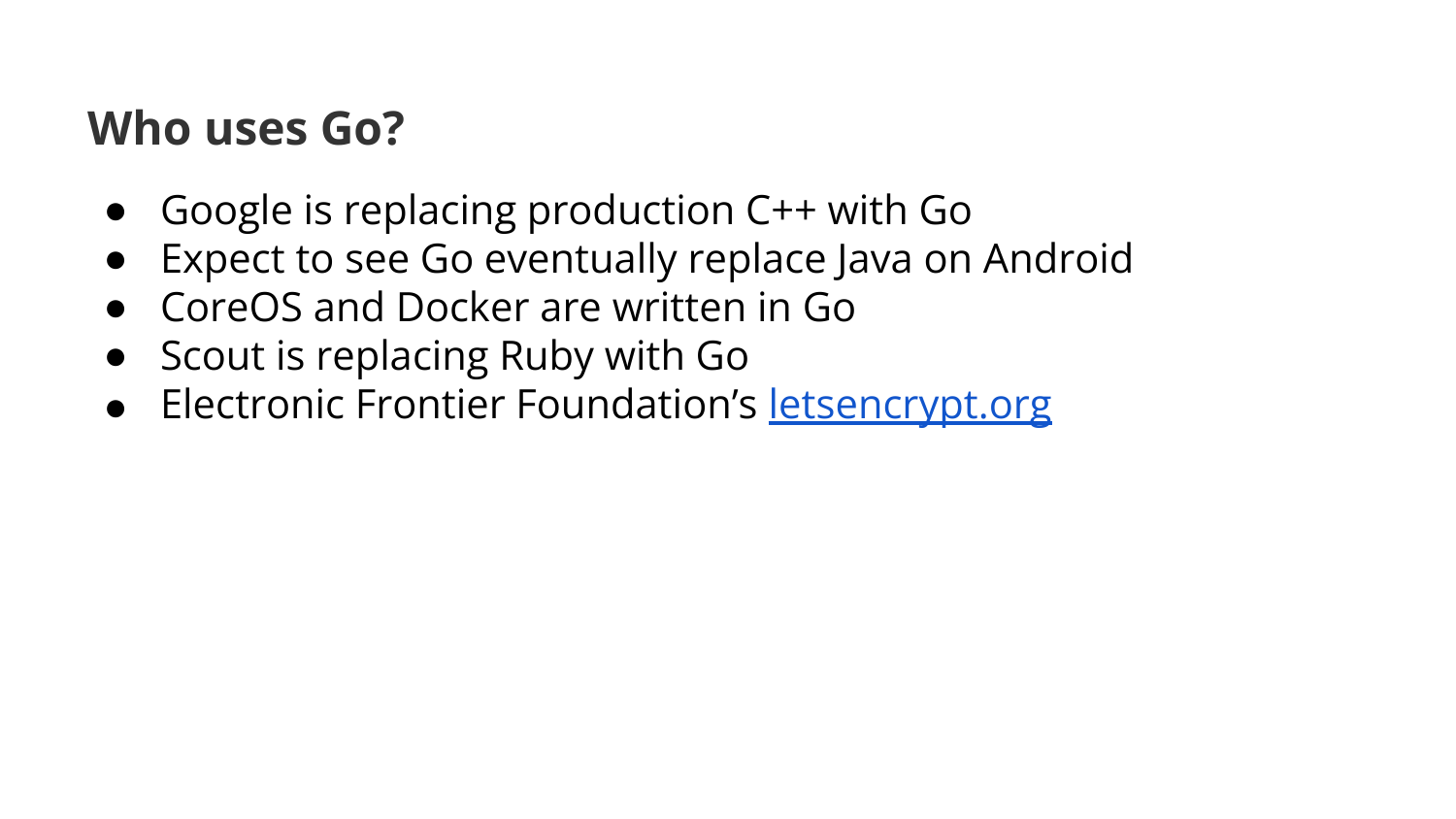

# Who uses Go?
Google is replacing production C++ with Go
Expect to see Go eventually replace Java on Android
CoreOS and Docker are written in Go
Scout is replacing Ruby with Go
Electronic Frontier Foundation’s letsencrypt.org